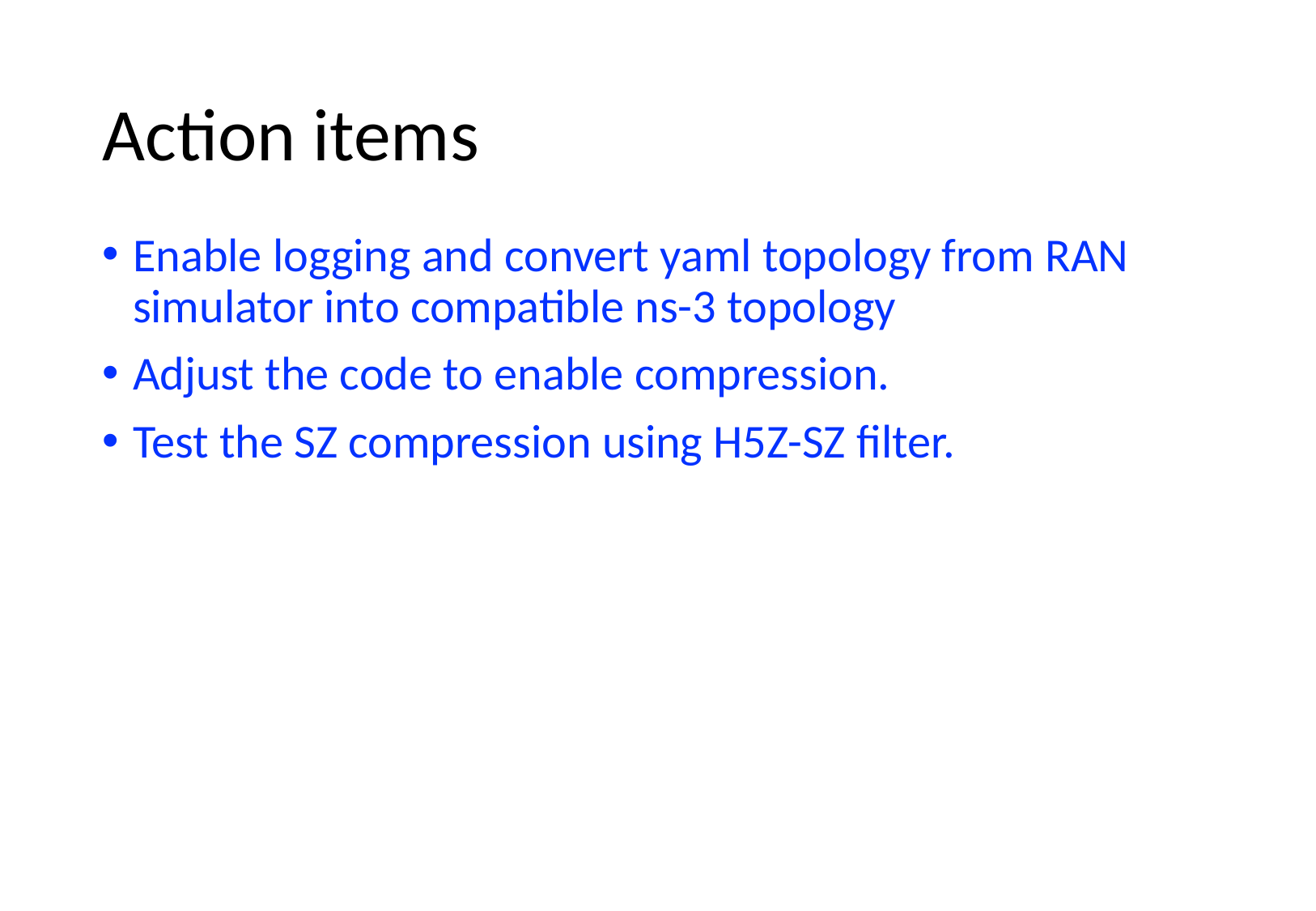

# Action items
Enable logging and convert yaml topology from RAN simulator into compatible ns-3 topology
Adjust the code to enable compression.
Test the SZ compression using H5Z-SZ filter.